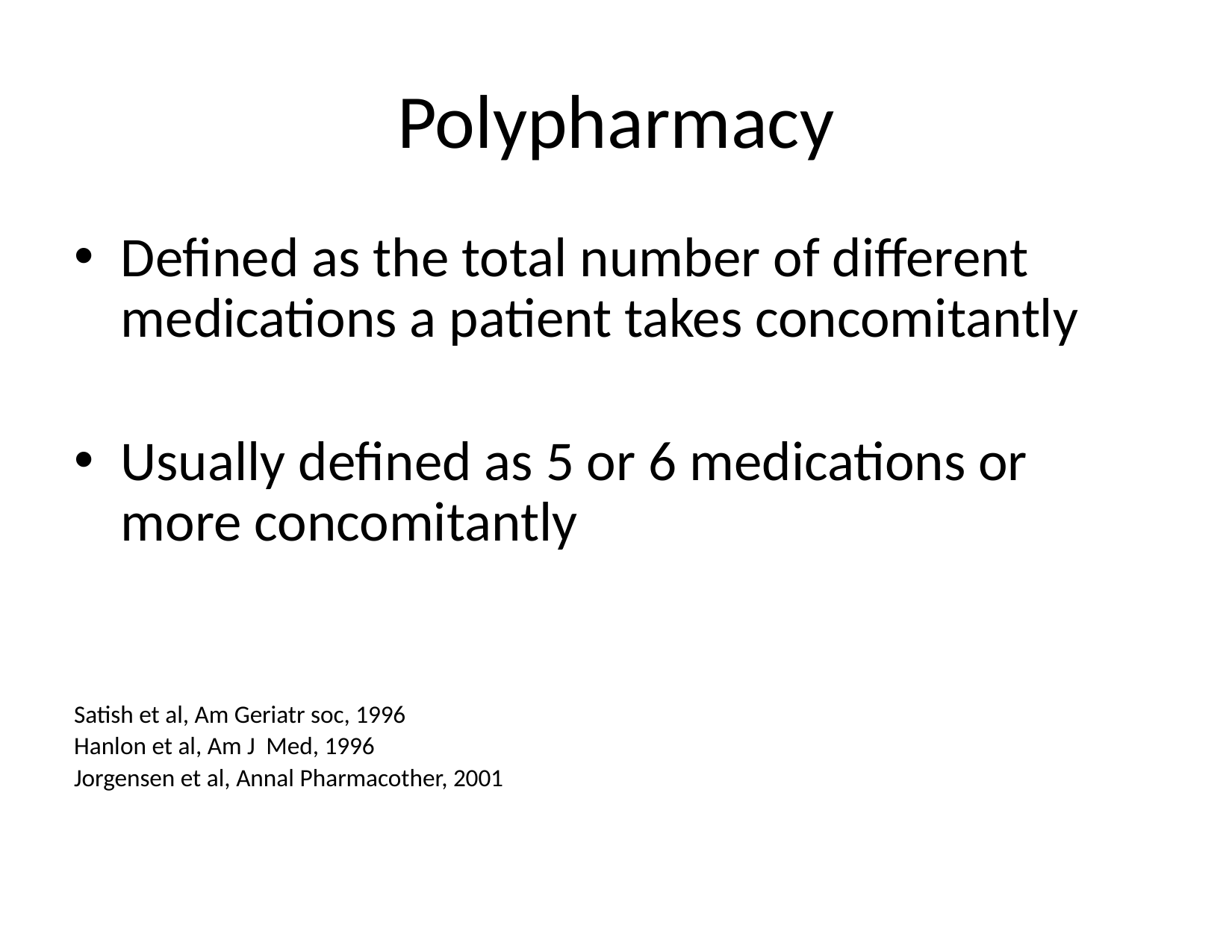

# Polypharmacy
Defined as the total number of different medications a patient takes concomitantly

Usually defined as 5 or 6 medications or more concomitantly

Satish et al, Am Geriatr soc, 1996
Hanlon et al, Am J  Med, 1996
Jorgensen et al, Annal Pharmacother, 2001